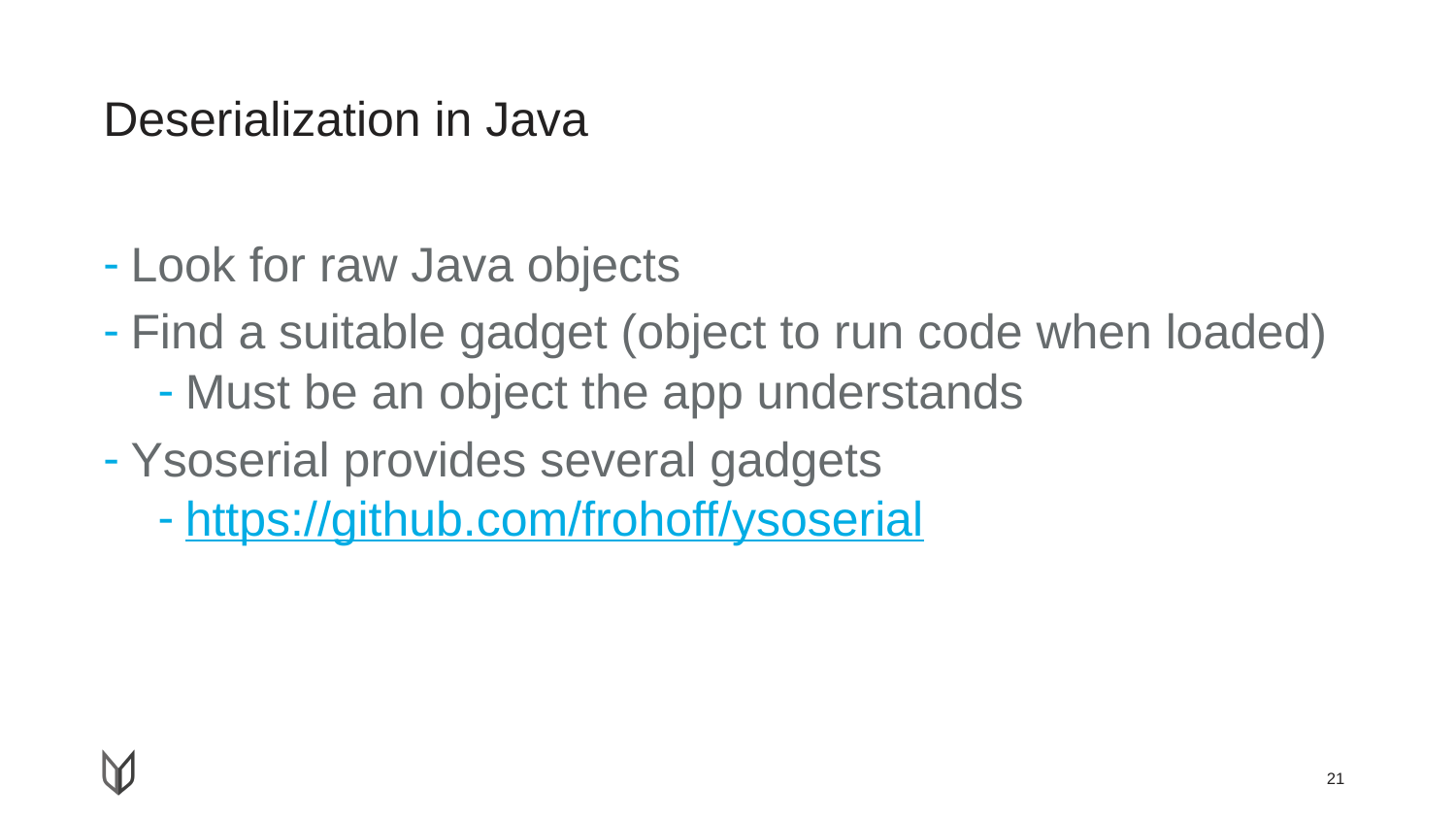

# Deserialization in Java
Look for raw Java objects
Find a suitable gadget (object to run code when loaded)
Must be an object the app understands
Ysoserial provides several gadgets
https://github.com/frohoff/ysoserial

21